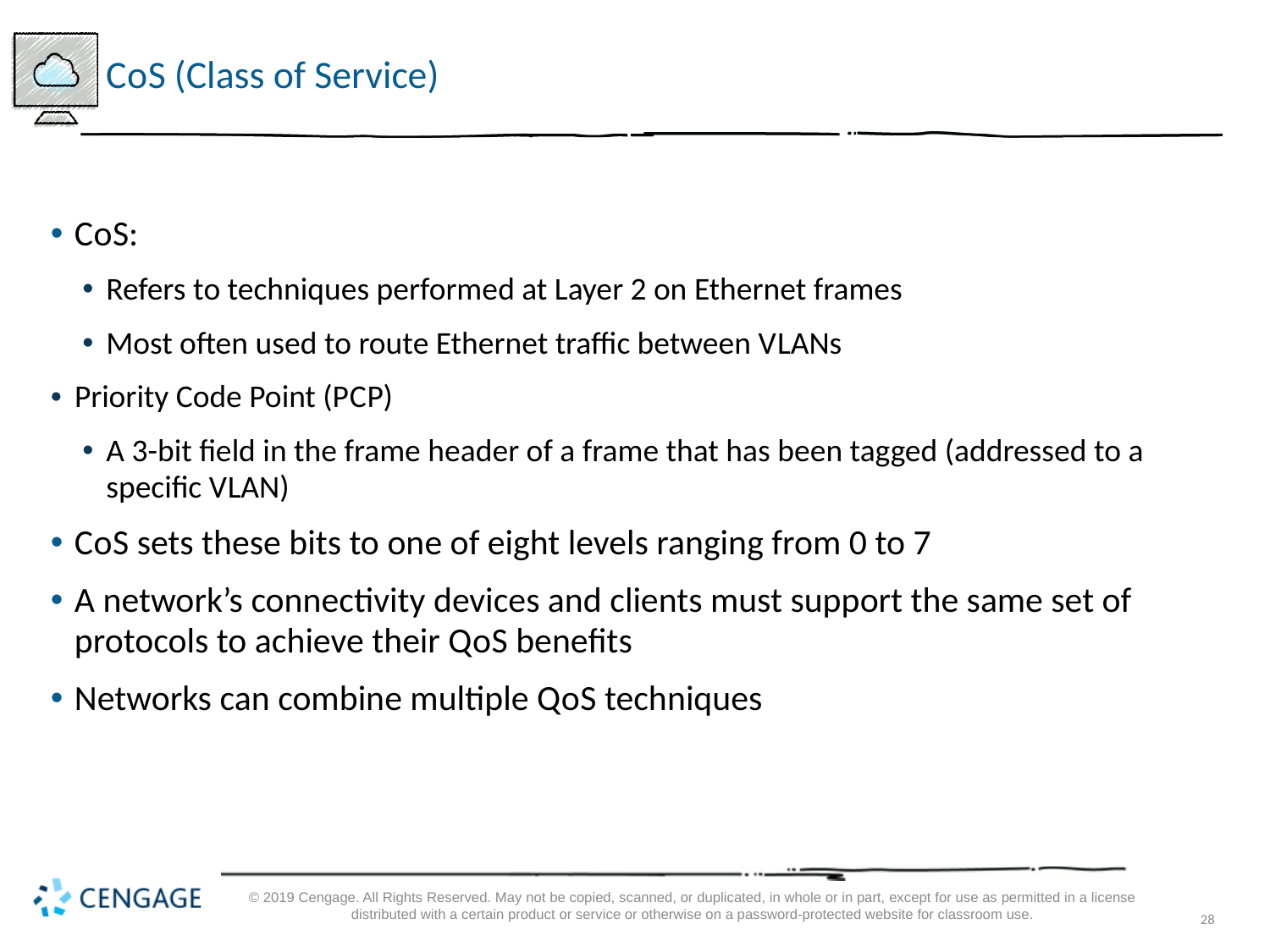

# C o S (Class of Service)
C o S:
Refers to techniques performed at Layer 2 on Ethernet frames
Most often used to route Ethernet traffic between V LANs
Priority Code Point (P C P)
A 3-bit field in the frame header of a frame that has been tagged (addressed to a specific V LAN)
C o S sets these bits to one of eight levels ranging from 0 to 7
A network’s connectivity devices and clients must support the same set of protocols to achieve their Q o S benefits
Networks can combine multiple Q o S techniques
© 2019 Cengage. All Rights Reserved. May not be copied, scanned, or duplicated, in whole or in part, except for use as permitted in a license distributed with a certain product or service or otherwise on a password-protected website for classroom use.